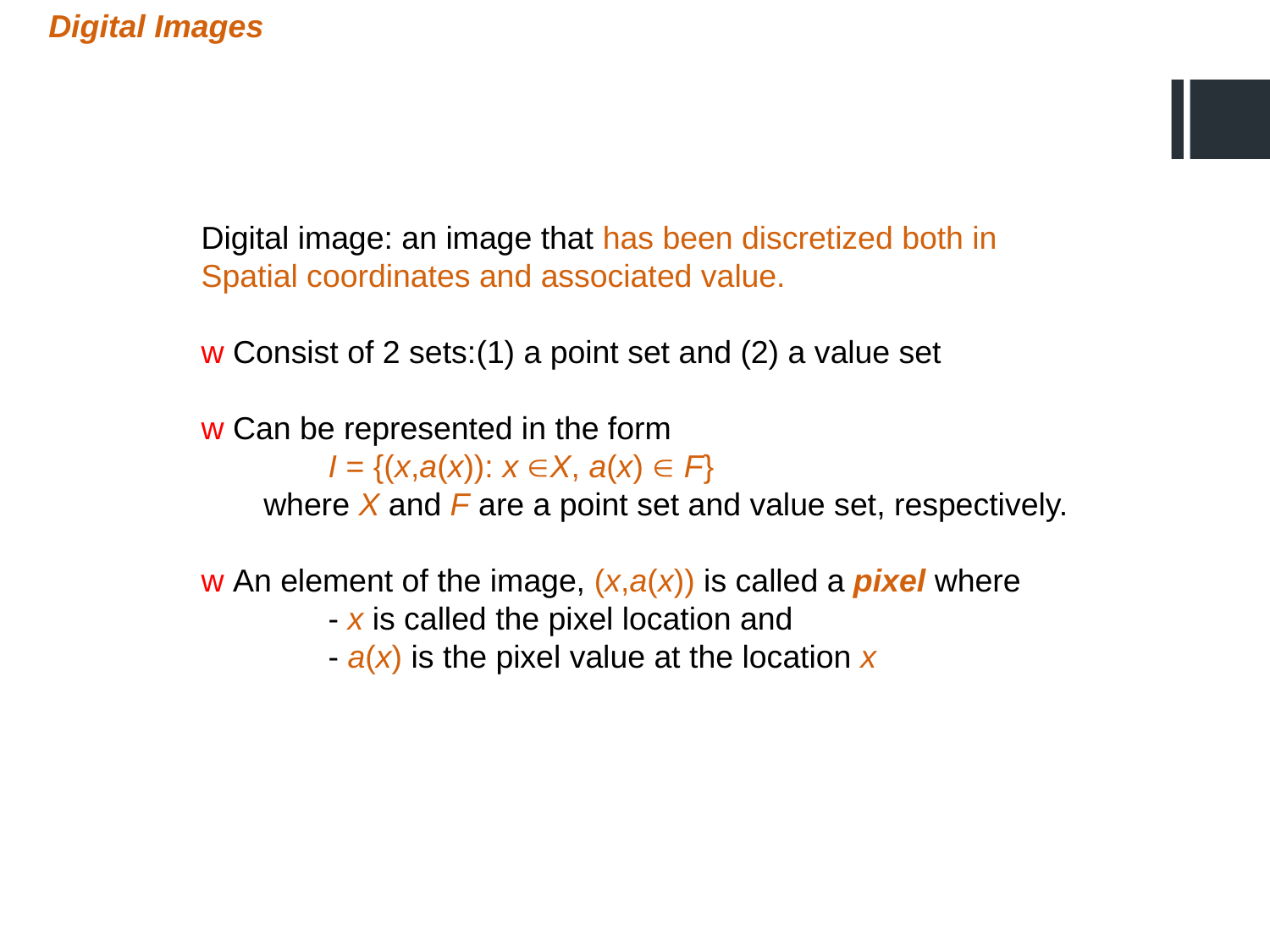

Digital Images
Digital image: an image that has been discretized both in
Spatial coordinates and associated value.

w Consist of 2 sets:(1) a point set and (2) a value set

w Can be represented in the form
	I = {(x,a(x)): x ∈X, a(x) ∈ F}
       where X and F are a point set and value set, respectively.

w An element of the image, (x,a(x)) is called a pixel where
	- x is called the pixel location and
	- a(x) is the pixel value at the location x